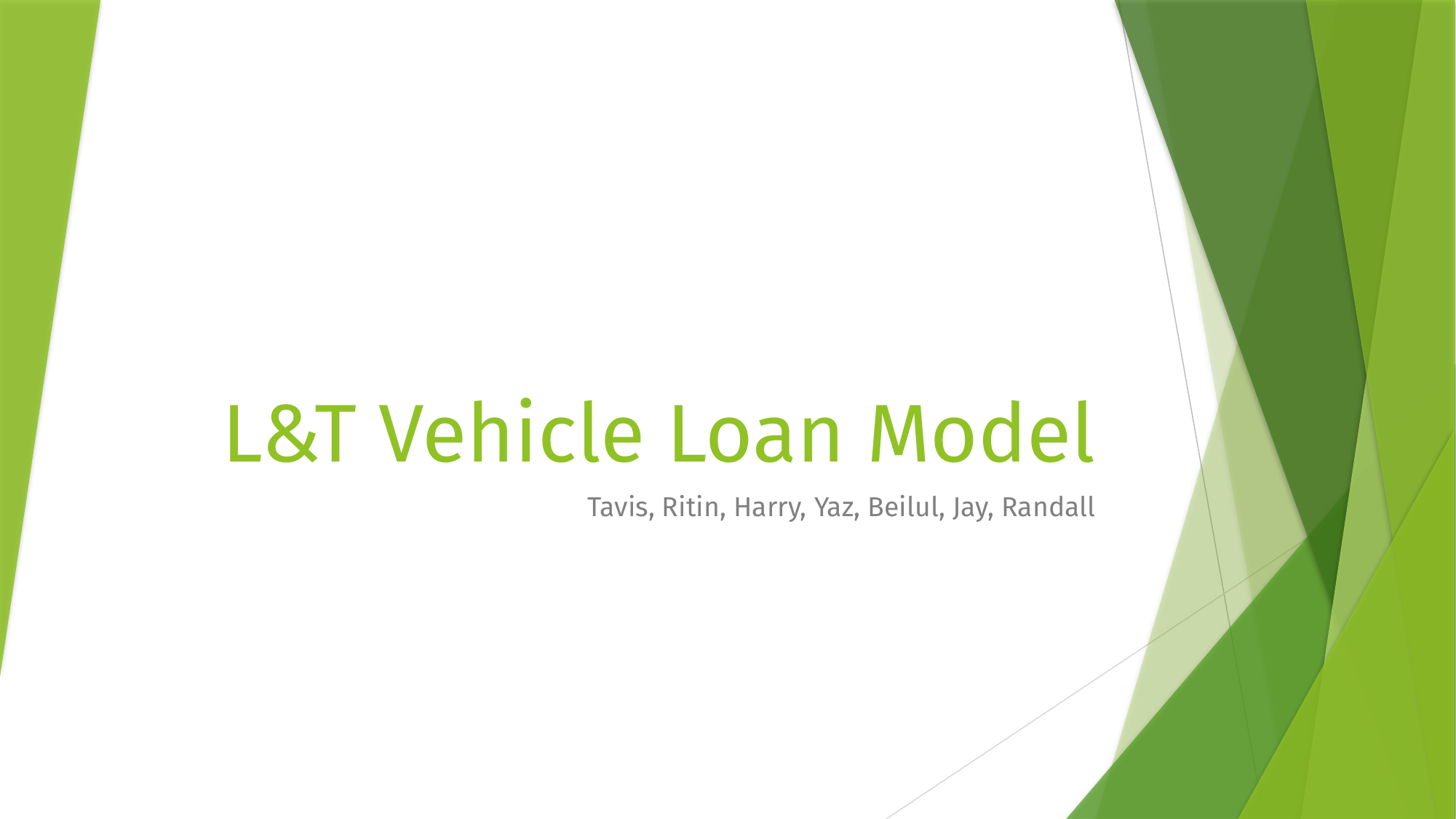

# L&T Vehicle Loan Model
Tavis, Ritin, Harry, Yaz, Beilul, Jay, Randall